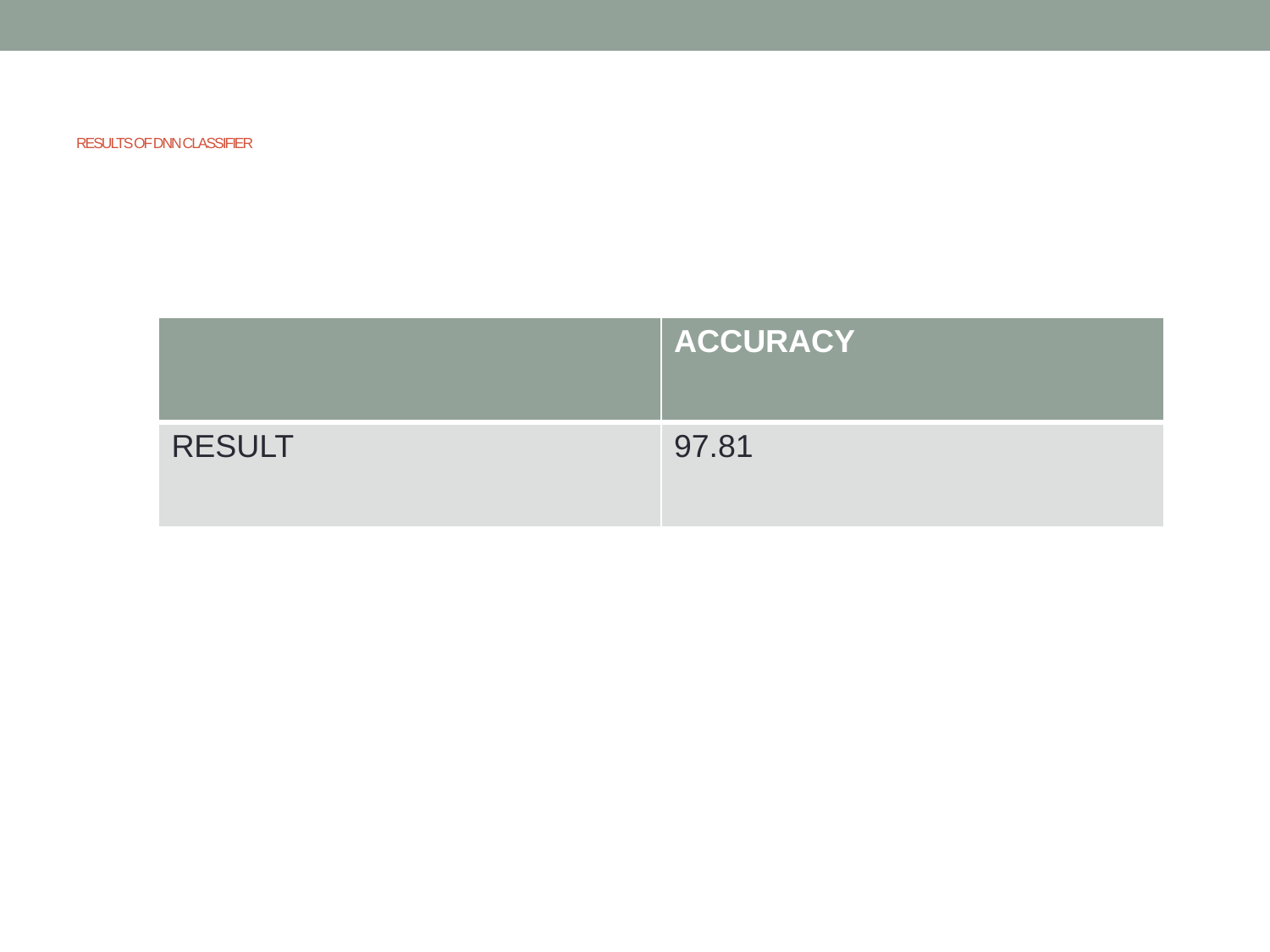

# RESULTS OF DNN CLASSIFIER

|  | ACCURACY |
| --- | --- |
| RESULT | 97.81 |